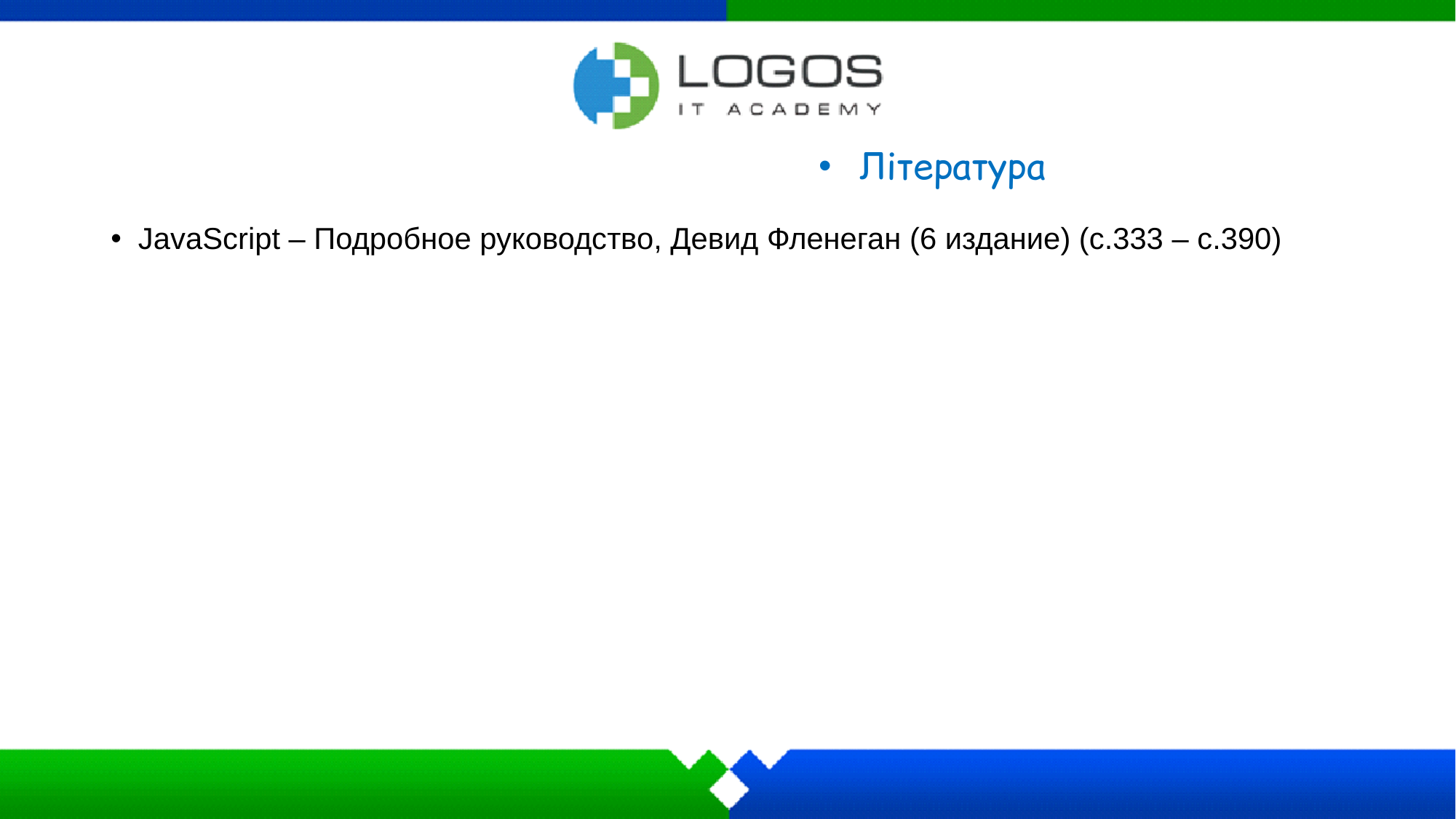

# Література
JavaScript – Подробное руководство, Девид Фленеган (6 издание) (с.333 – с.390)